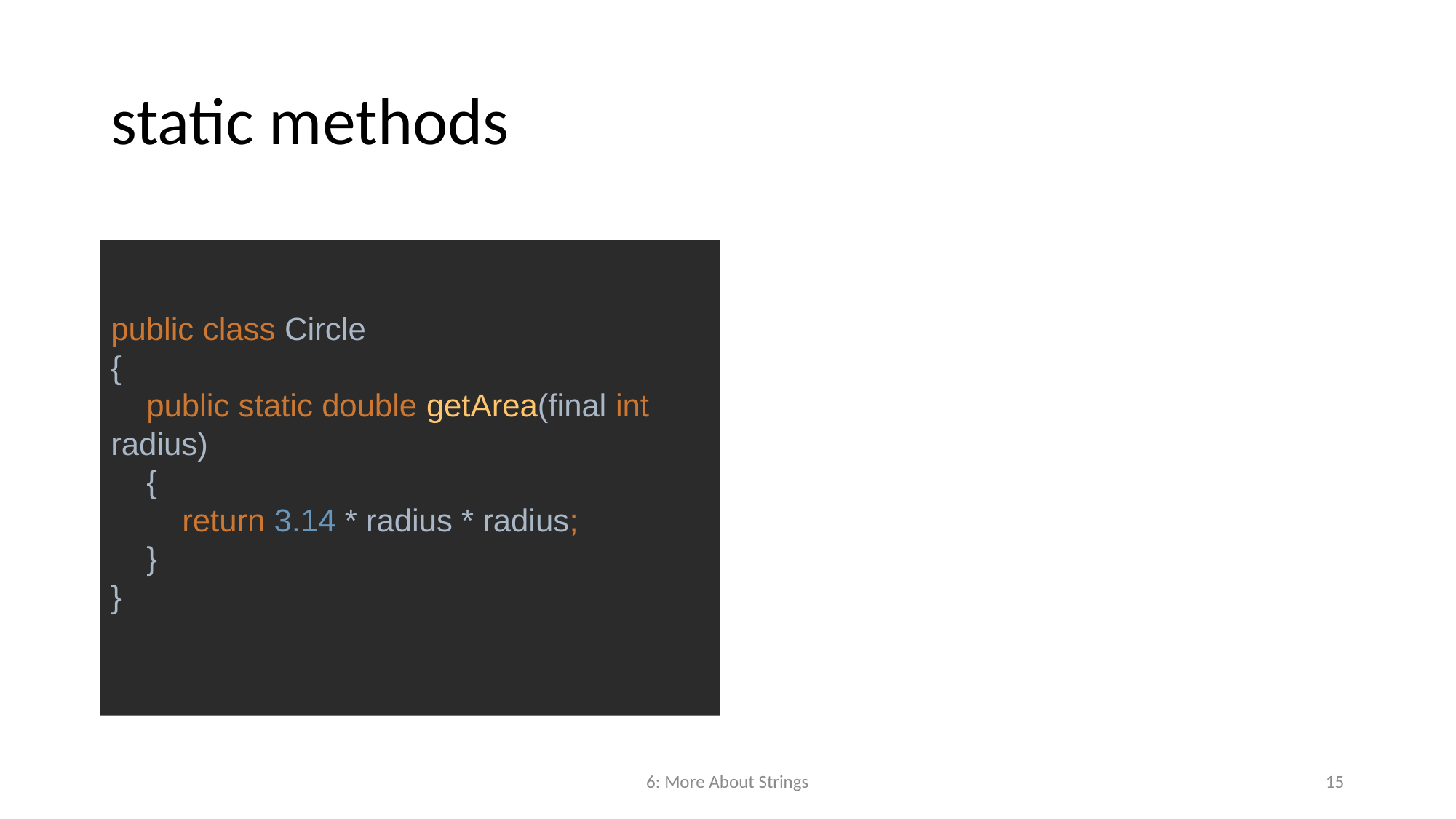

# static methods
public class Circle
{
    public static double getArea(final int radius)
    {
        return 3.14 * radius * radius;
    }
}
6: More About Strings
15